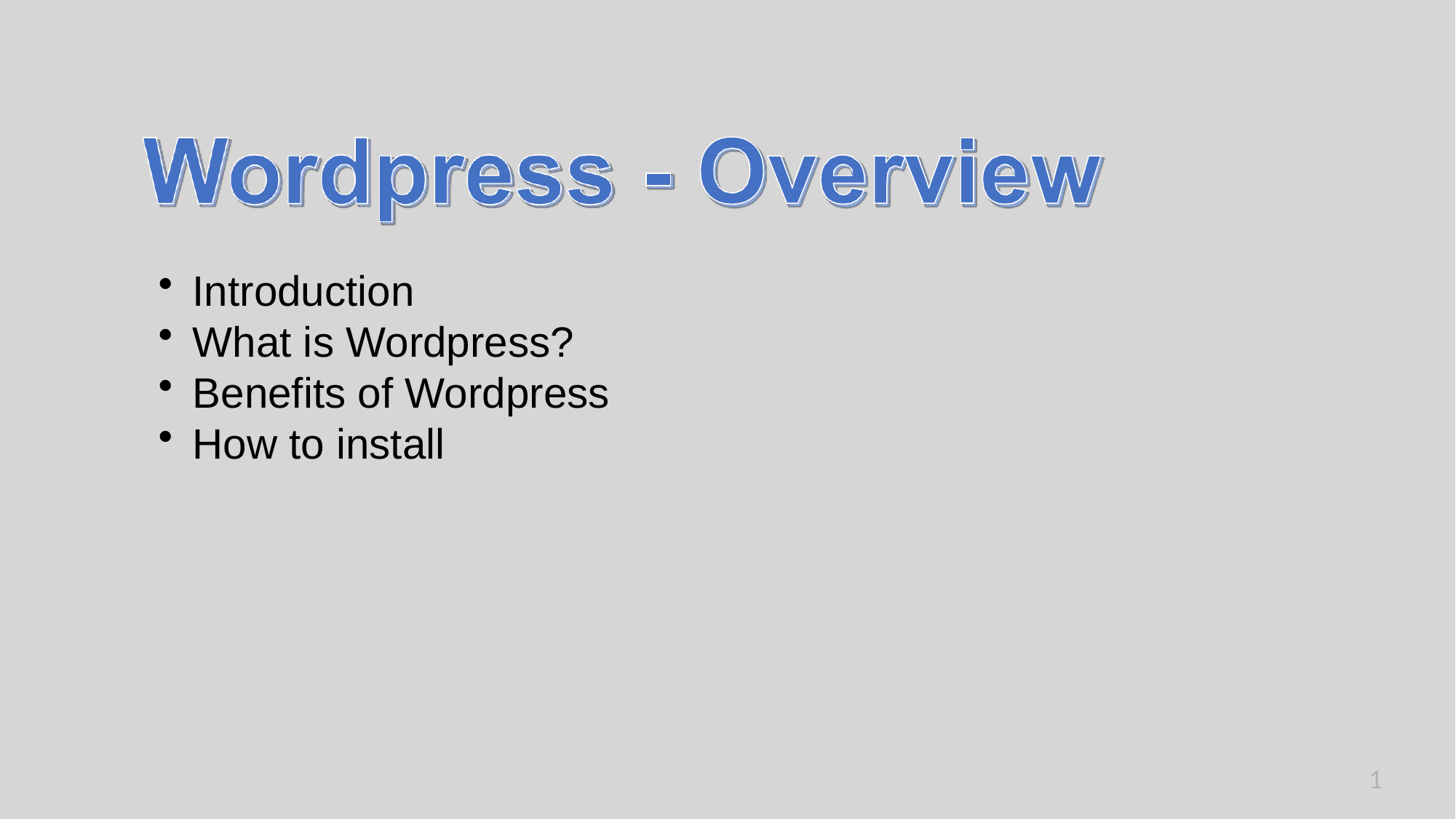

Introduction
What is Wordpress?
Benefits of Wordpress
How to install
1